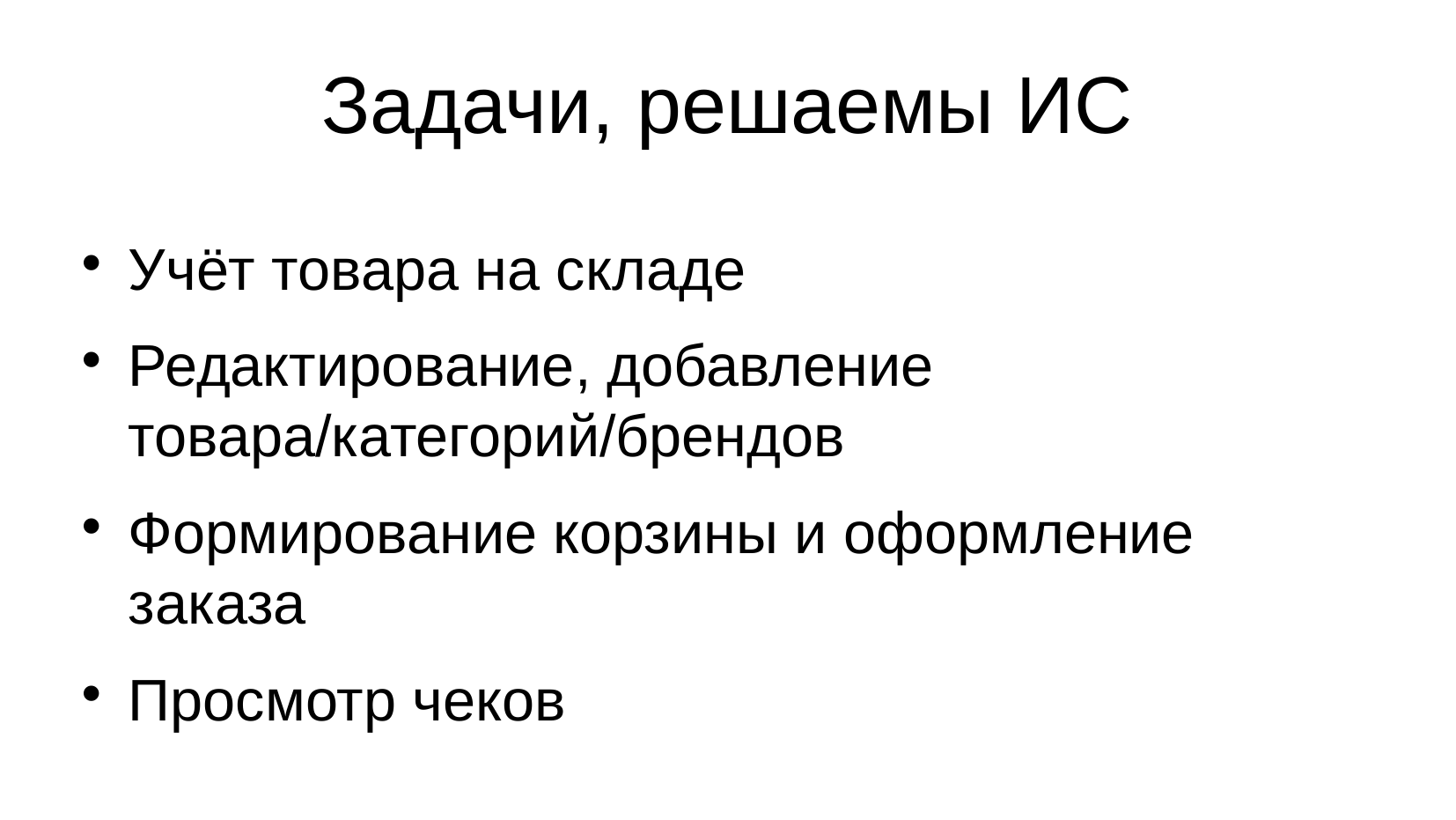

# Задачи, решаемы ИС
Учёт товара на складе
Редактирование, добавление товара/категорий/брендов
Формирование корзины и оформление заказа
Просмотр чеков